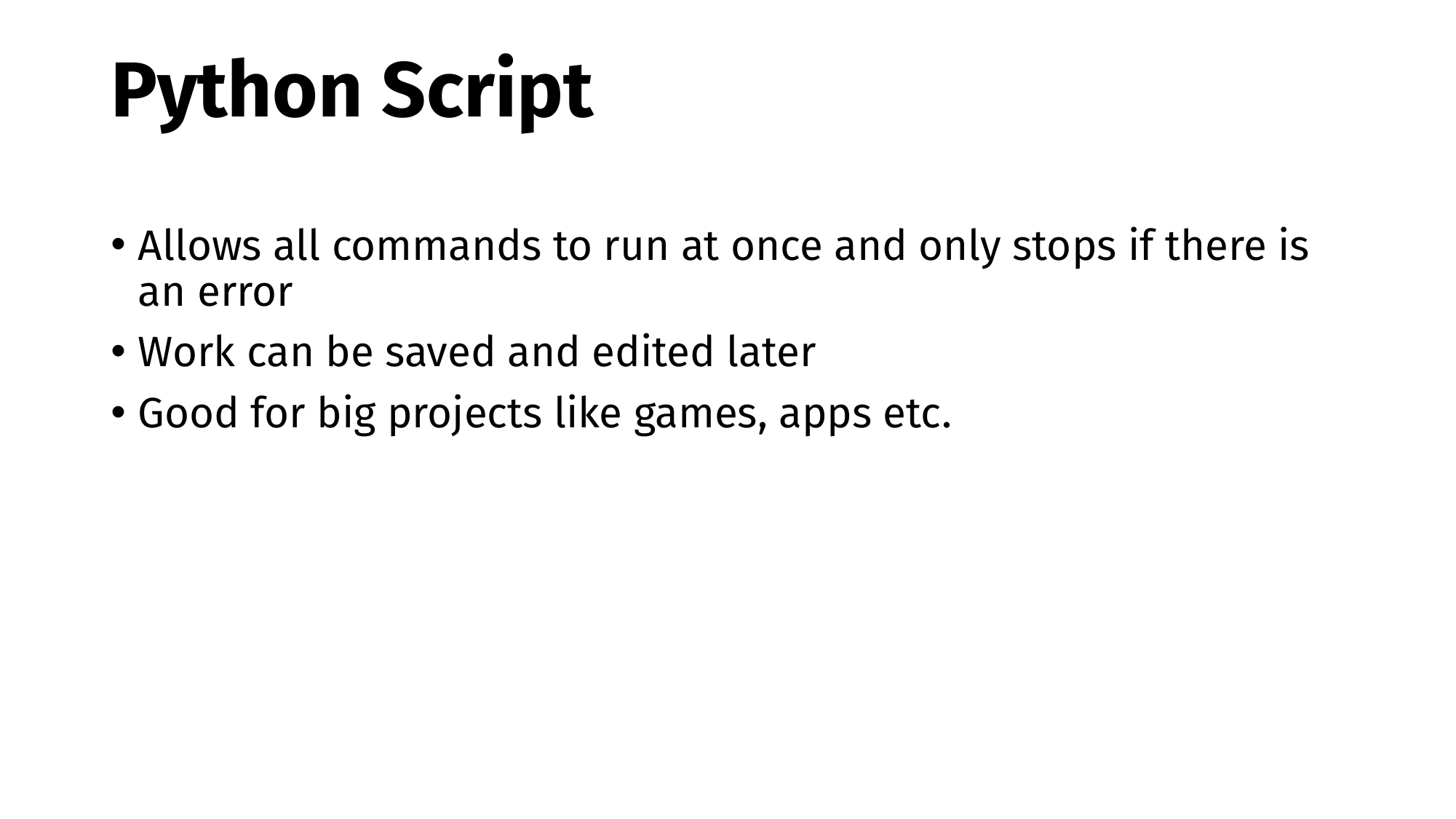

# Python Script
Allows all commands to run at once and only stops if there is an error
Work can be saved and edited later
Good for big projects like games, apps etc.